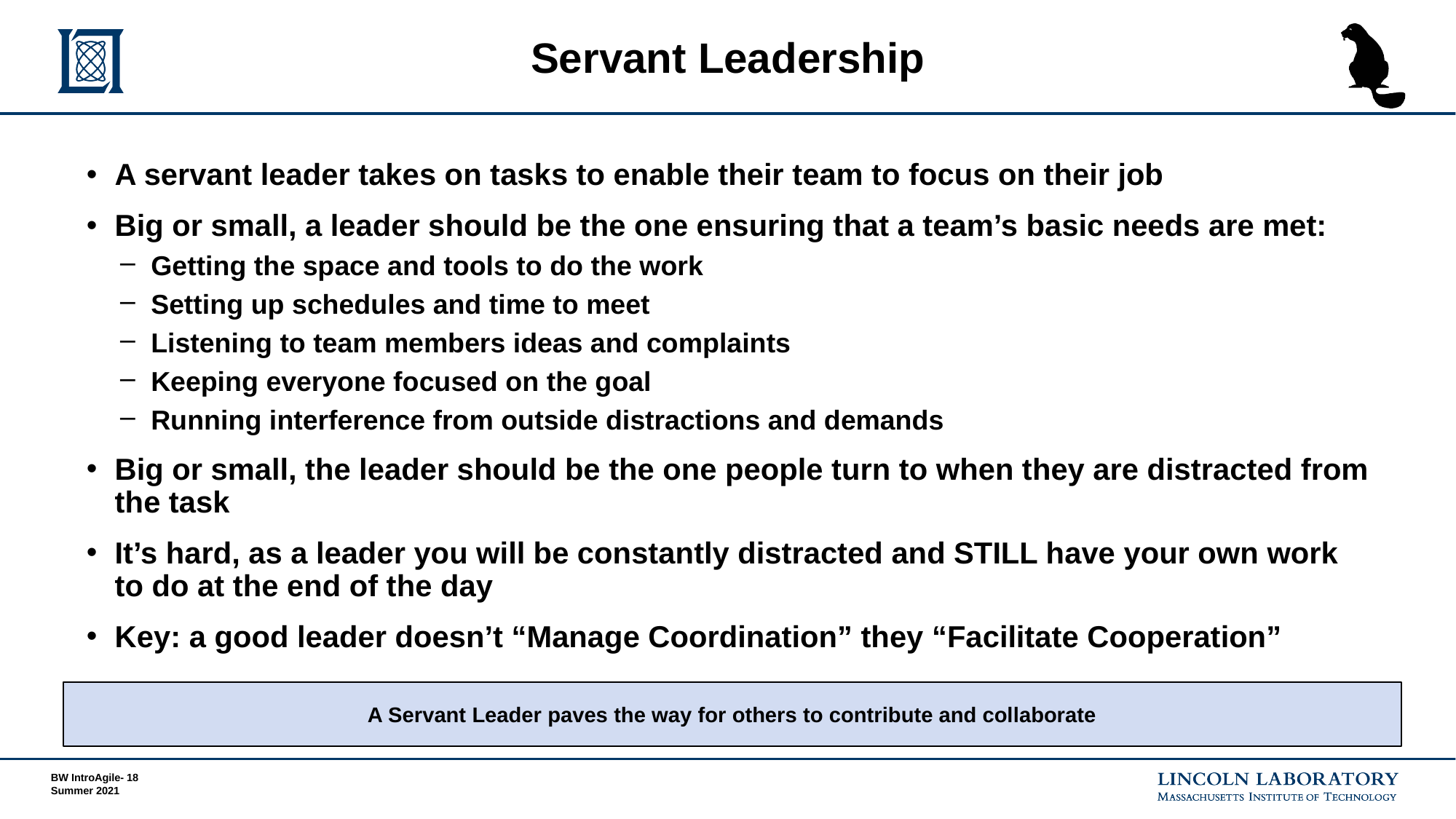

# Servant Leadership
A servant leader takes on tasks to enable their team to focus on their job
Big or small, a leader should be the one ensuring that a team’s basic needs are met:
Getting the space and tools to do the work
Setting up schedules and time to meet
Listening to team members ideas and complaints
Keeping everyone focused on the goal
Running interference from outside distractions and demands
Big or small, the leader should be the one people turn to when they are distracted from the task
It’s hard, as a leader you will be constantly distracted and STILL have your own work to do at the end of the day
Key: a good leader doesn’t “Manage Coordination” they “Facilitate Cooperation”

A Servant Leader paves the way for others to contribute and collaborate